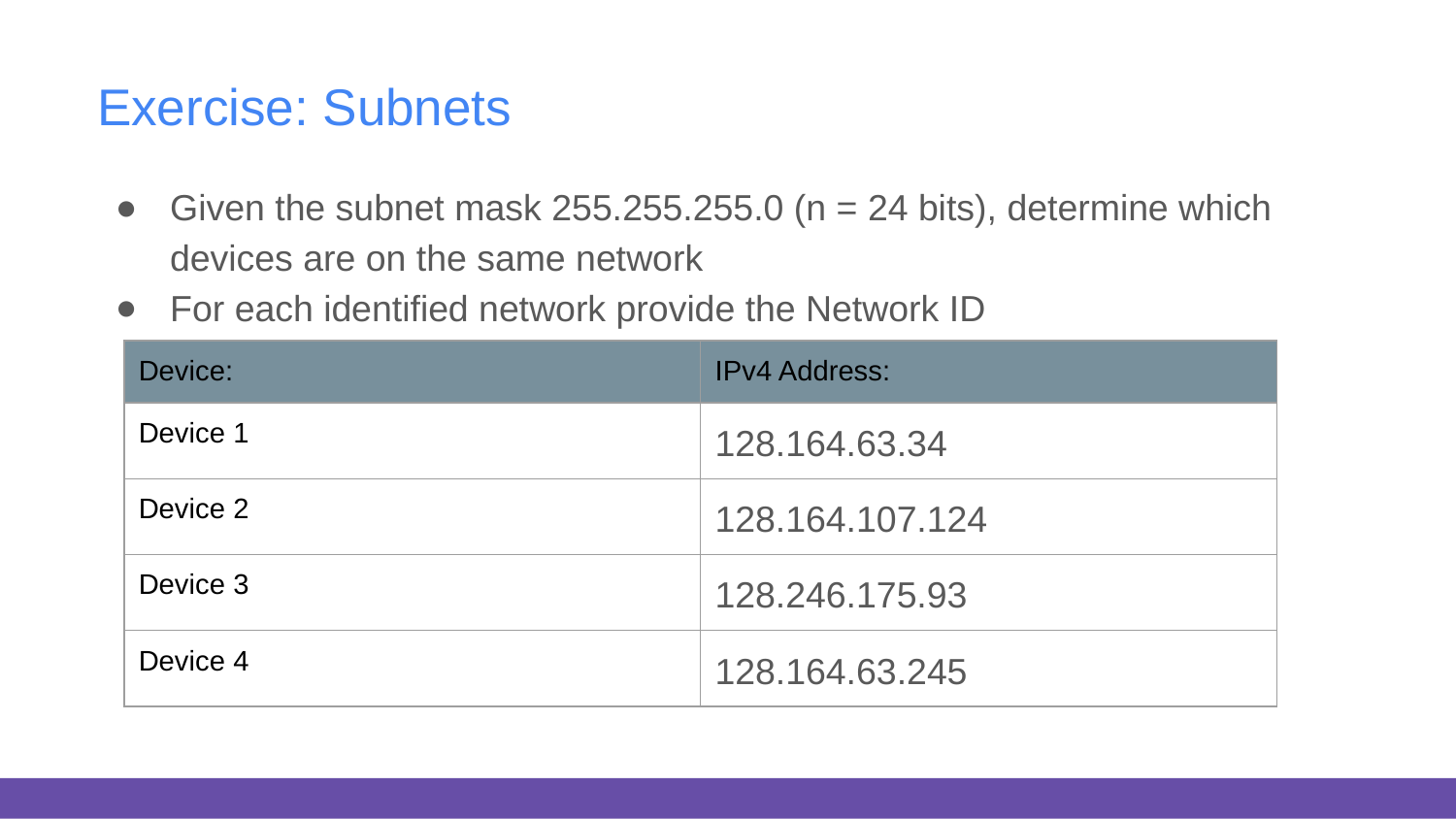

# Exercise: Subnets
Given the subnet mask 255.255.255.0 (n = 24 bits), determine which devices are on the same network
For each identified network provide the Network ID

| Device: | IPv4 Address: |
| --- | --- |
| Device 1 | 128.164.63.34 |
| Device 2 | 128.164.107.124 |
| Device 3 | 128.246.175.93 |
| Device 4 | 128.164.63.245 |